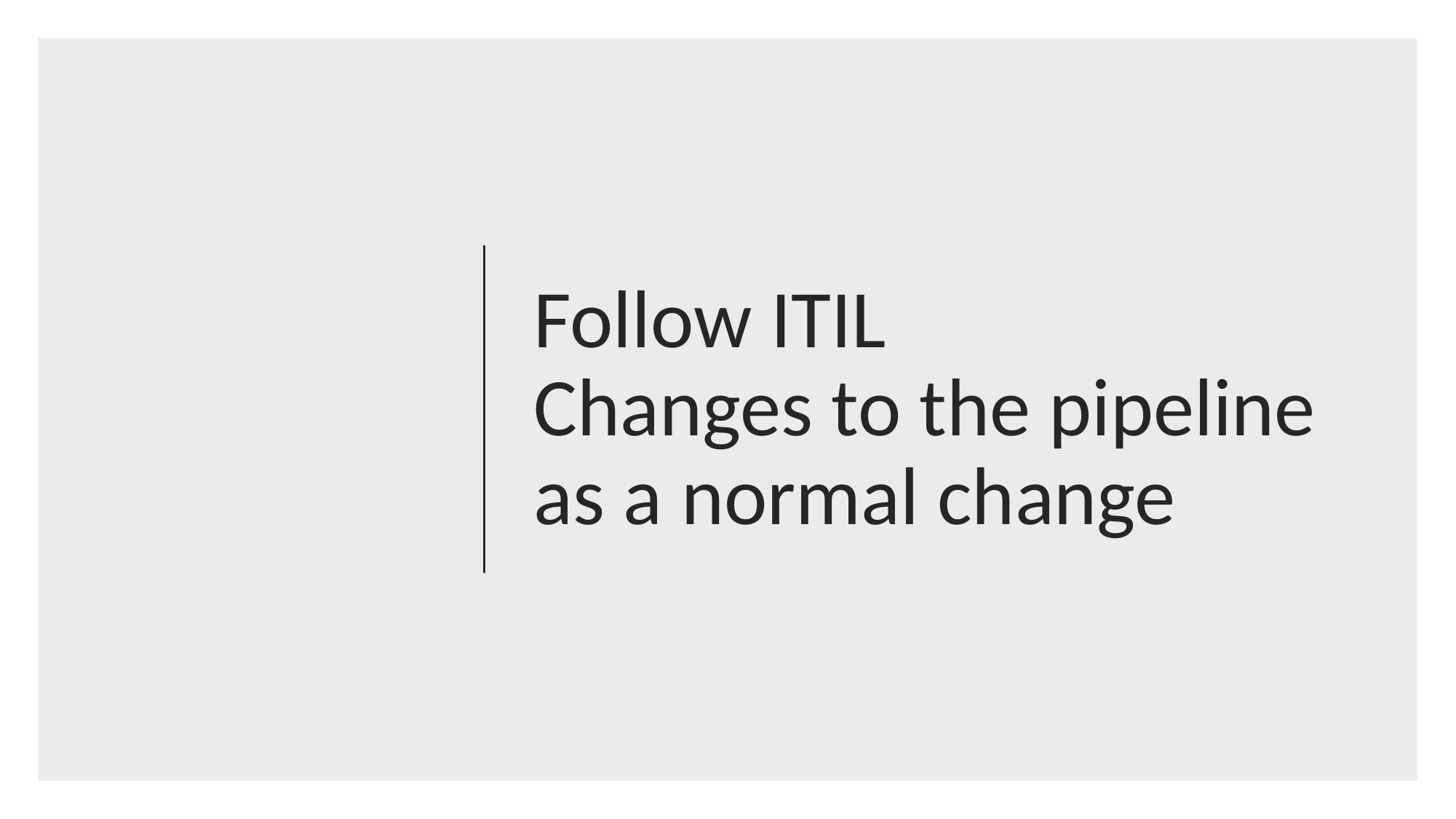

# Follow ITIL Changes to the pipeline as a normal change